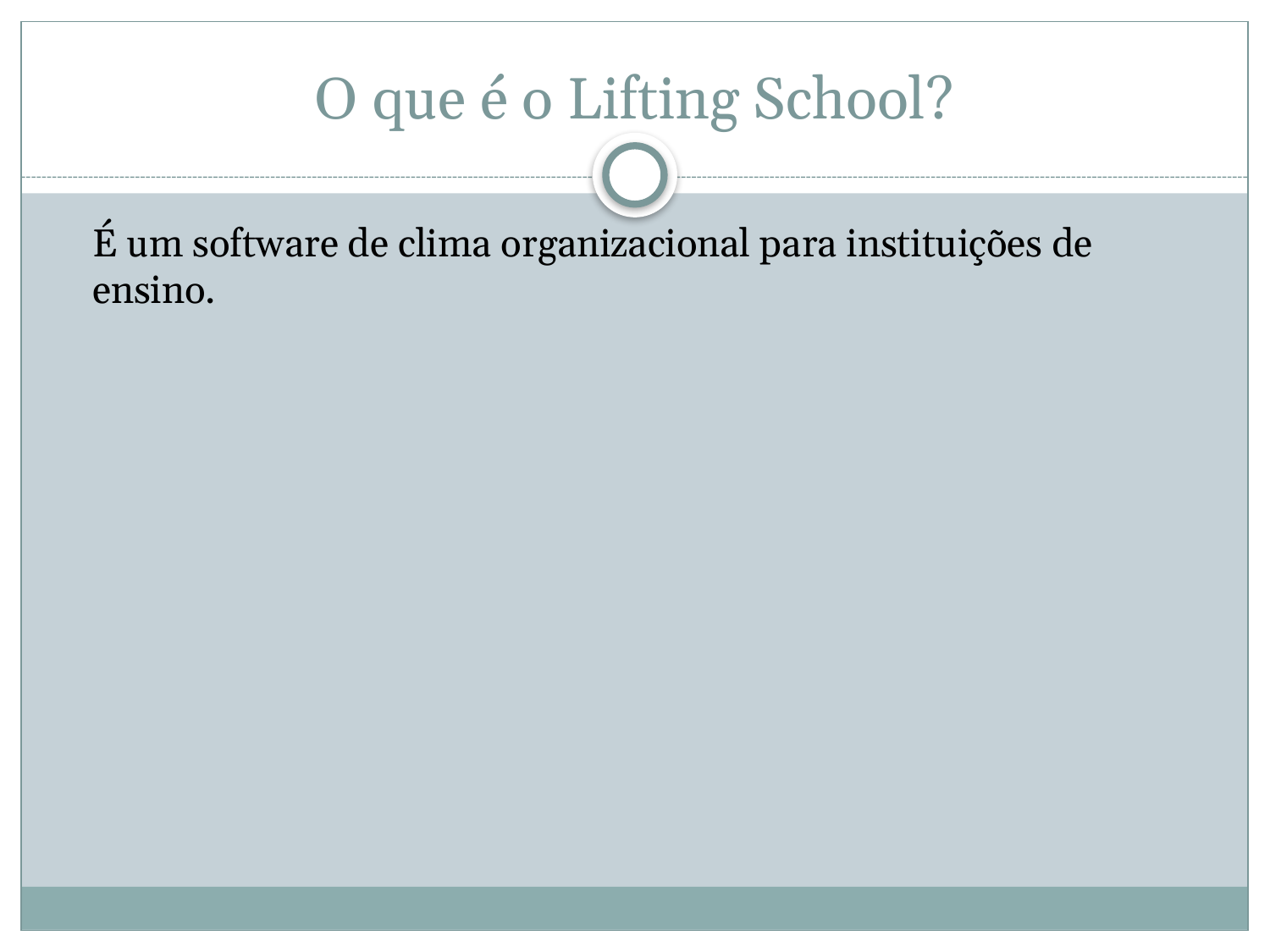

# O que é o Lifting School?
É um software de clima organizacional para instituições de ensino.